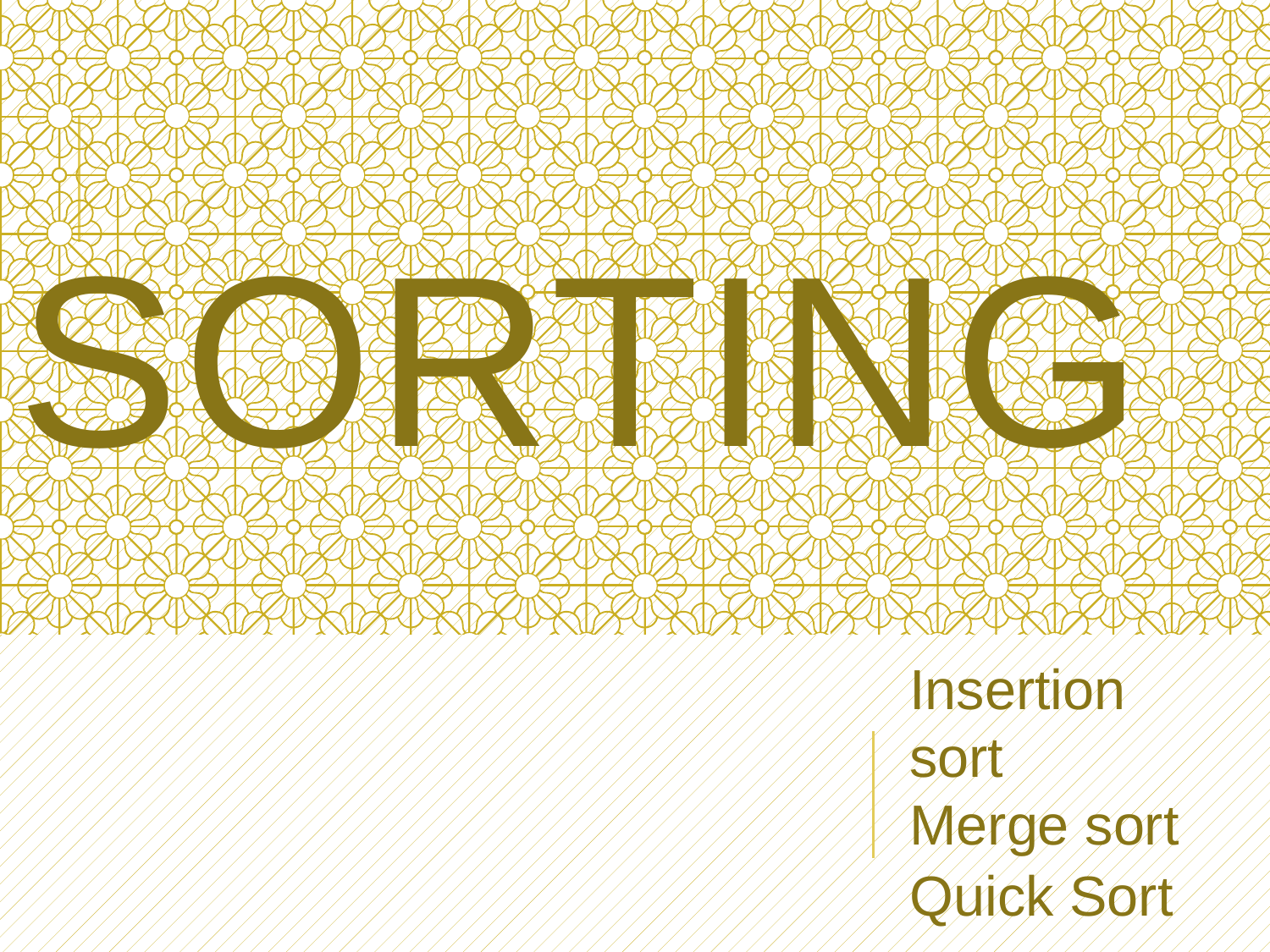

# SORTING
Insertion sort
Merge sort
Quick Sort